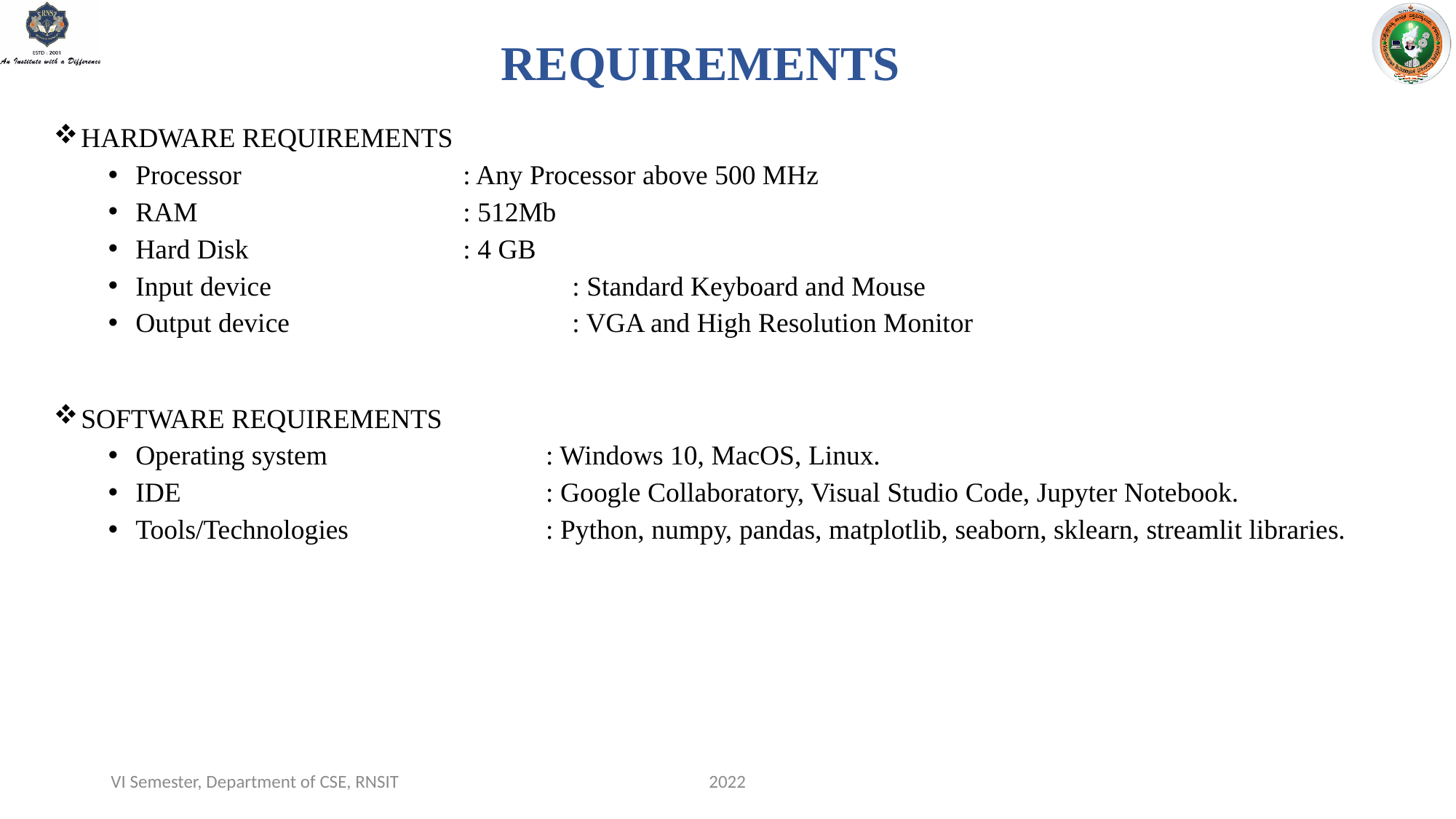

# REQUIREMENTS
HARDWARE REQUIREMENTS
Processor                     	: Any Processor above 500 MHz
RAM                           	: 512Mb
Hard Disk                    	: 4 GB
Input device               		: Standard Keyboard and Mouse
Output device          		: VGA and High Resolution Monitor

SOFTWARE REQUIREMENTS
Operating system      	            : Windows 10, MacOS, Linux.
IDE                           	            : Google Collaboratory, Visual Studio Code, Jupyter Notebook.
Tools/Technologies 	            : Python, numpy, pandas, matplotlib, seaborn, sklearn, streamlit libraries.

VI Semester, Department of CSE, RNSIT
2022
8